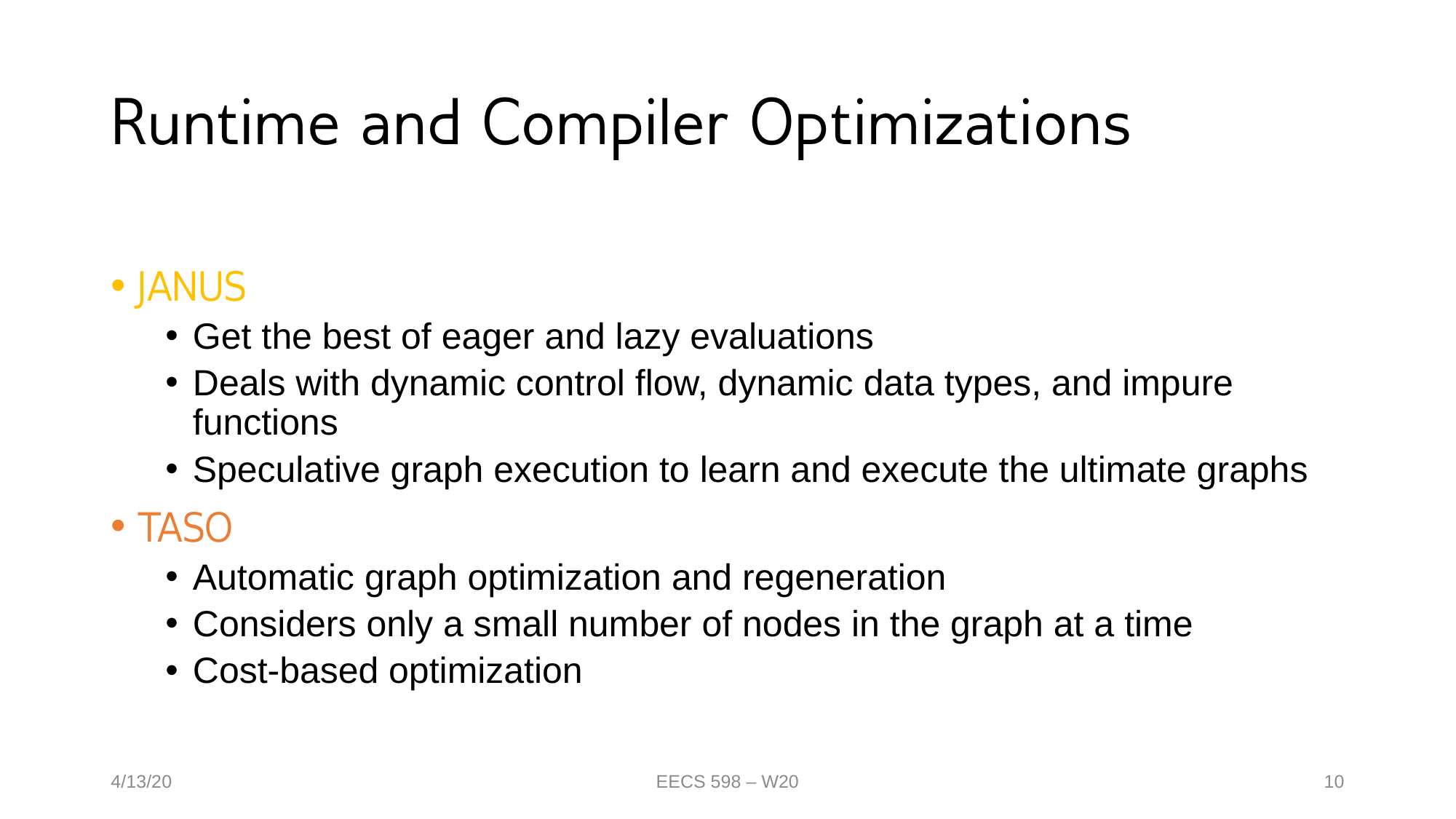

# Runtime and Compiler Optimizations
JANUS
Get the best of eager and lazy evaluations
Deals with dynamic control flow, dynamic data types, and impure functions
Speculative graph execution to learn and execute the ultimate graphs
TASO
Automatic graph optimization and regeneration
Considers only a small number of nodes in the graph at a time
Cost-based optimization
4/13/20
EECS 598 – W20
10